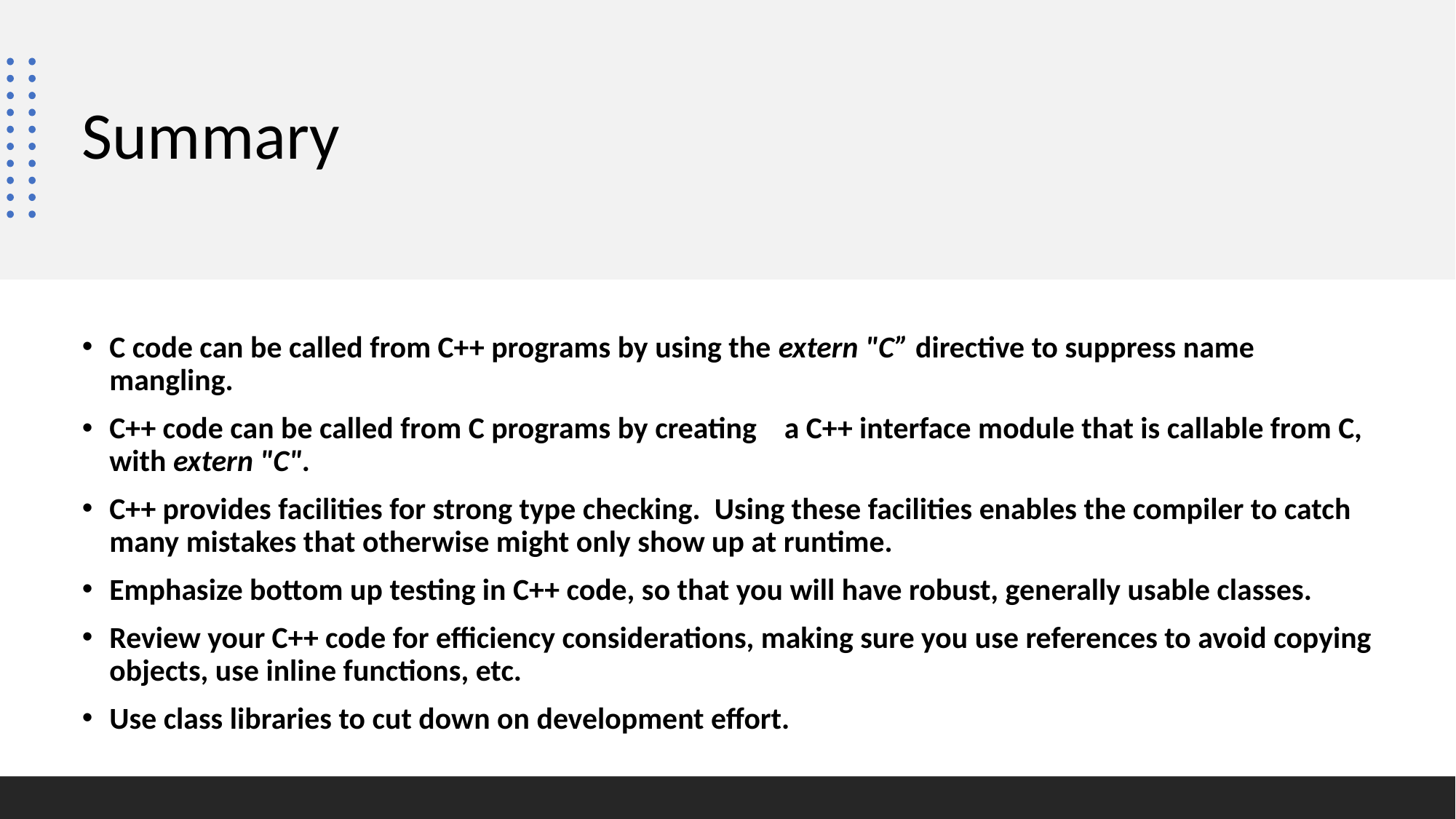

# Summary

C code can be called from C++ programs by using the extern "C” directive to suppress name mangling.
C++ code can be called from C programs by creating    a C++ interface module that is callable from C,  with extern "C".
C++ provides facilities for strong type checking.  Using these facilities enables the compiler to catch many mistakes that otherwise might only show up at runtime.
Emphasize bottom up testing in C++ code, so that you will have robust, generally usable classes.
Review your C++ code for efficiency considerations, making sure you use references to avoid copying objects, use inline functions, etc.
Use class libraries to cut down on development effort.